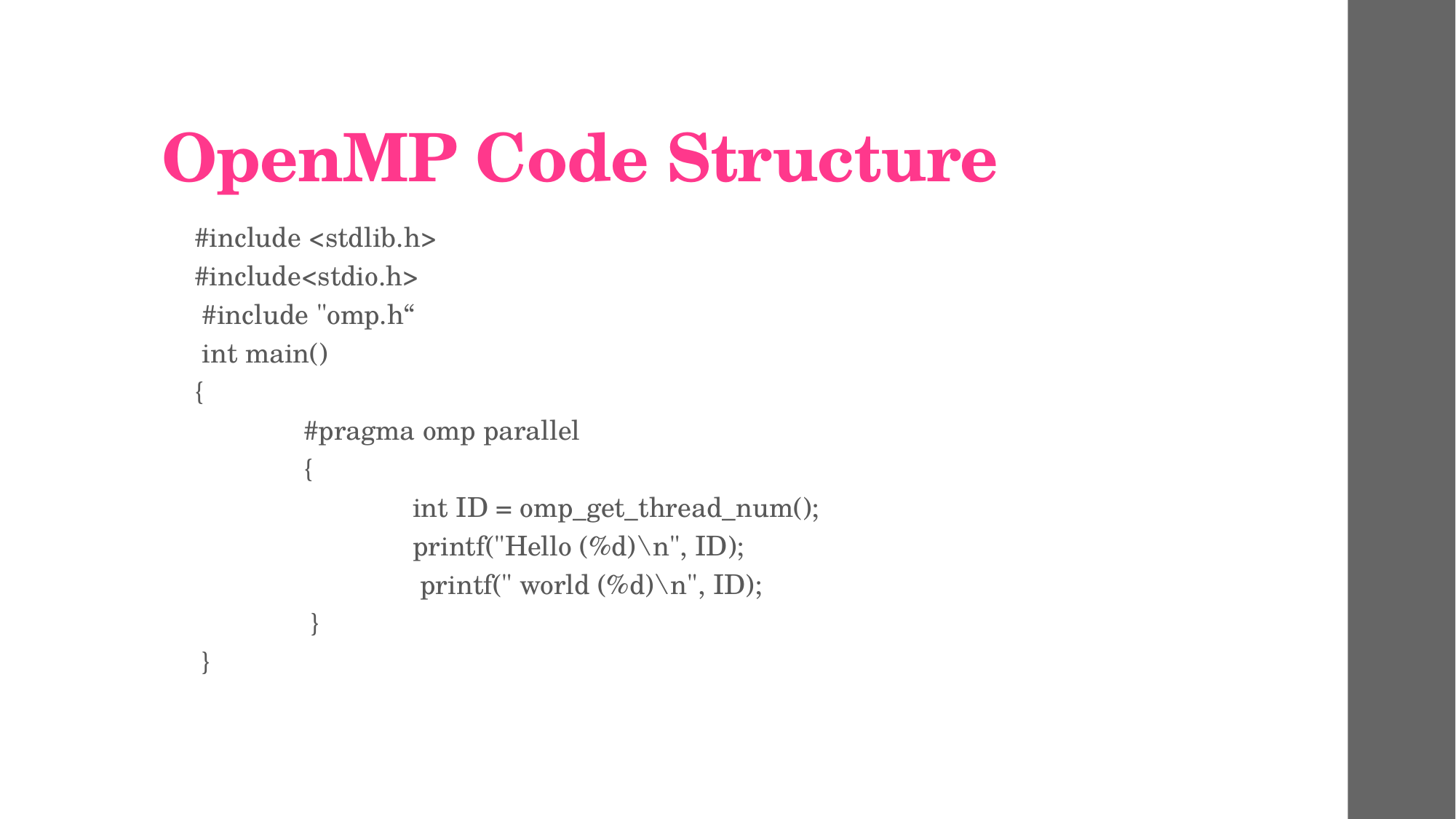

# OpenMP Code Structure
#include <stdlib.h>
#include<stdio.h>
 #include "omp.h“
 int main()
{
	#pragma omp parallel
	{
		int ID = omp_get_thread_num();
		printf("Hello (%d)\n", ID);
		 printf(" world (%d)\n", ID);
	 }
 }